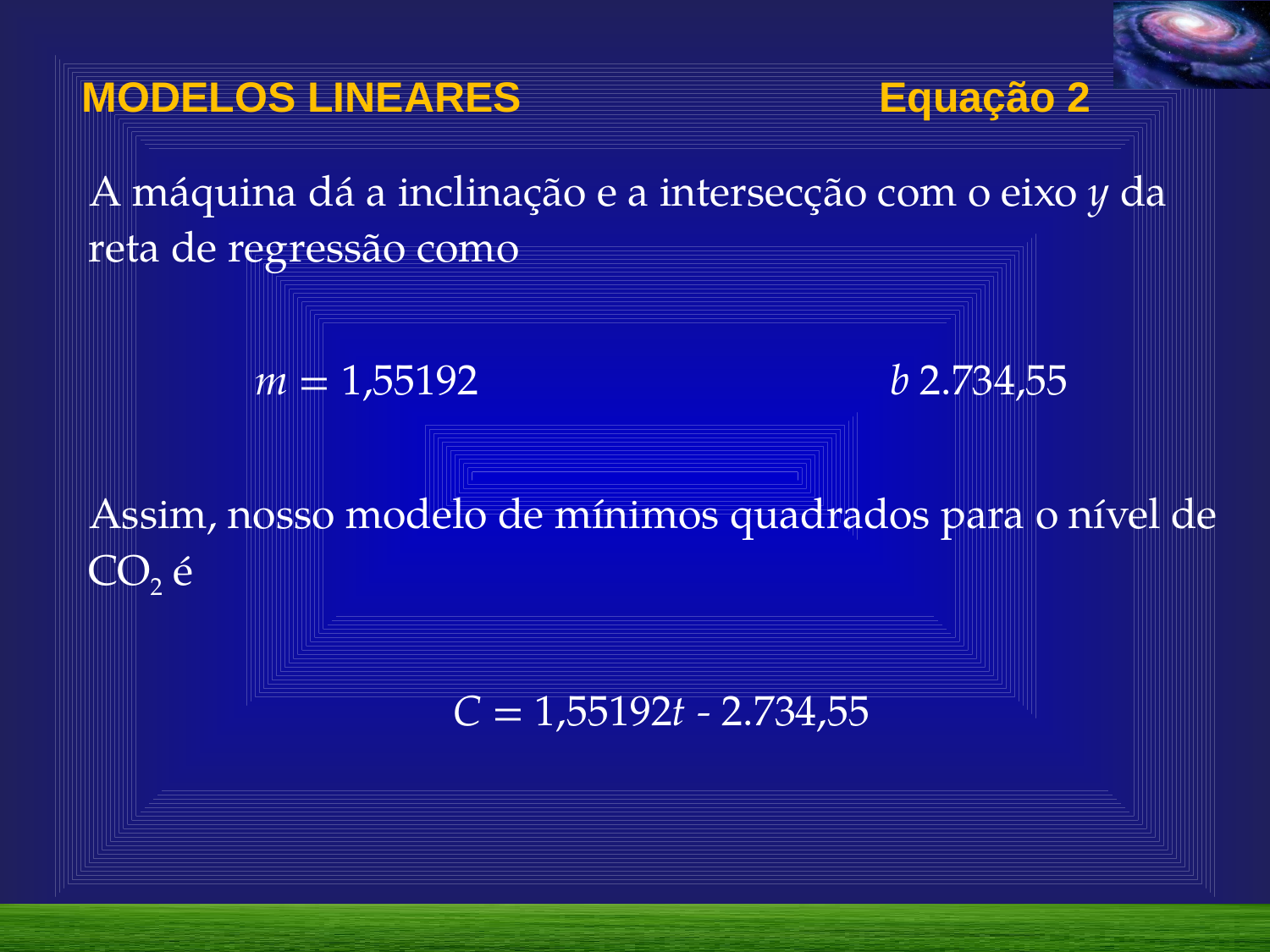

MODELOS LINEARES			   Equação 2
A máquina dá a inclinação e a intersecção com o eixo y da reta de regressão como

m = 1,55192				b 2.734,55

Assim, nosso modelo de mínimos quadrados para o nível de CO2 é

C = 1,55192t - 2.734,55